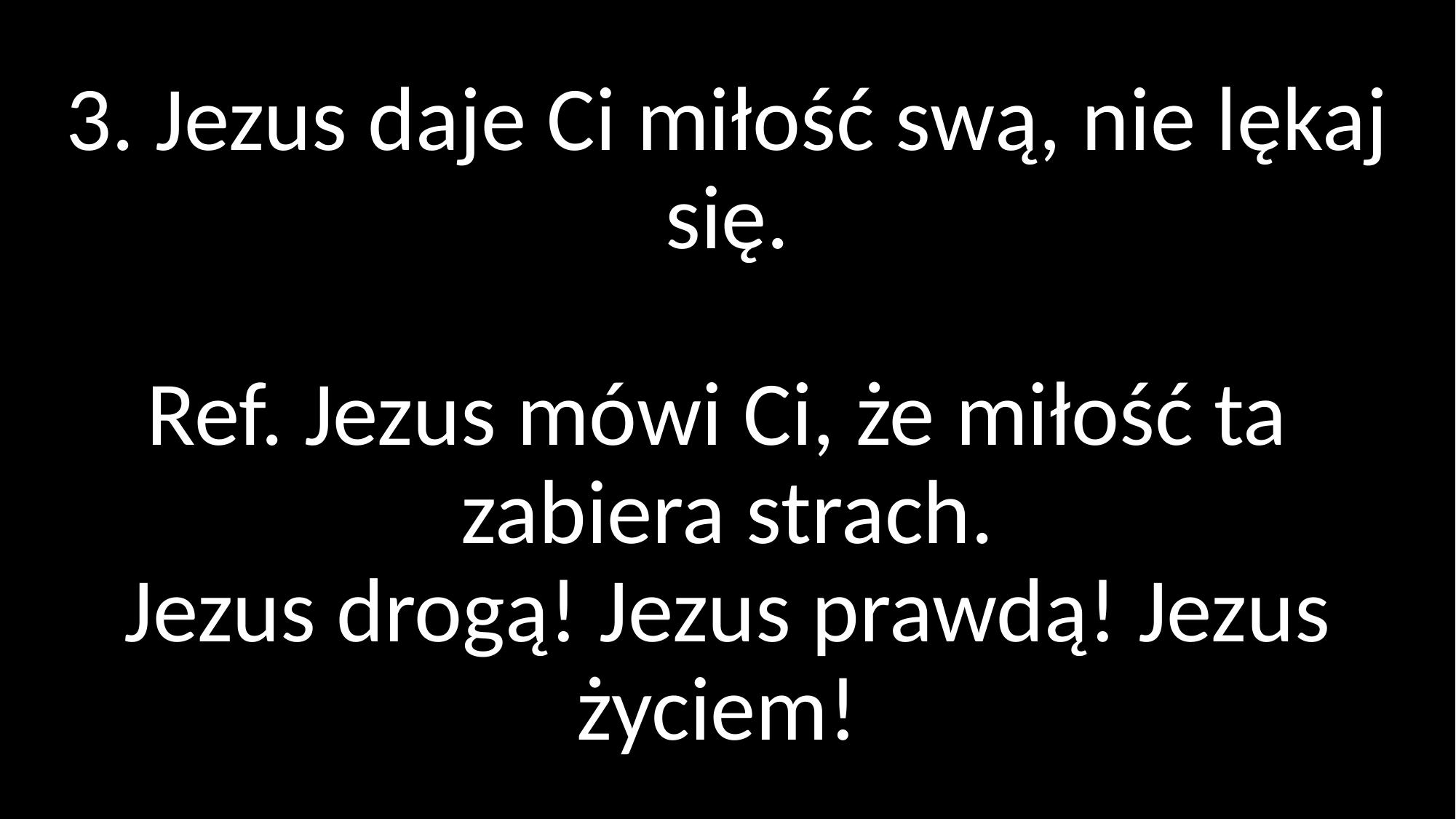

# 3. Jezus daje Ci miłość swą, nie lękaj się. Ref. Jezus mówi Ci, że miłość ta zabiera strach. Jezus drogą! Jezus prawdą! Jezus życiem!